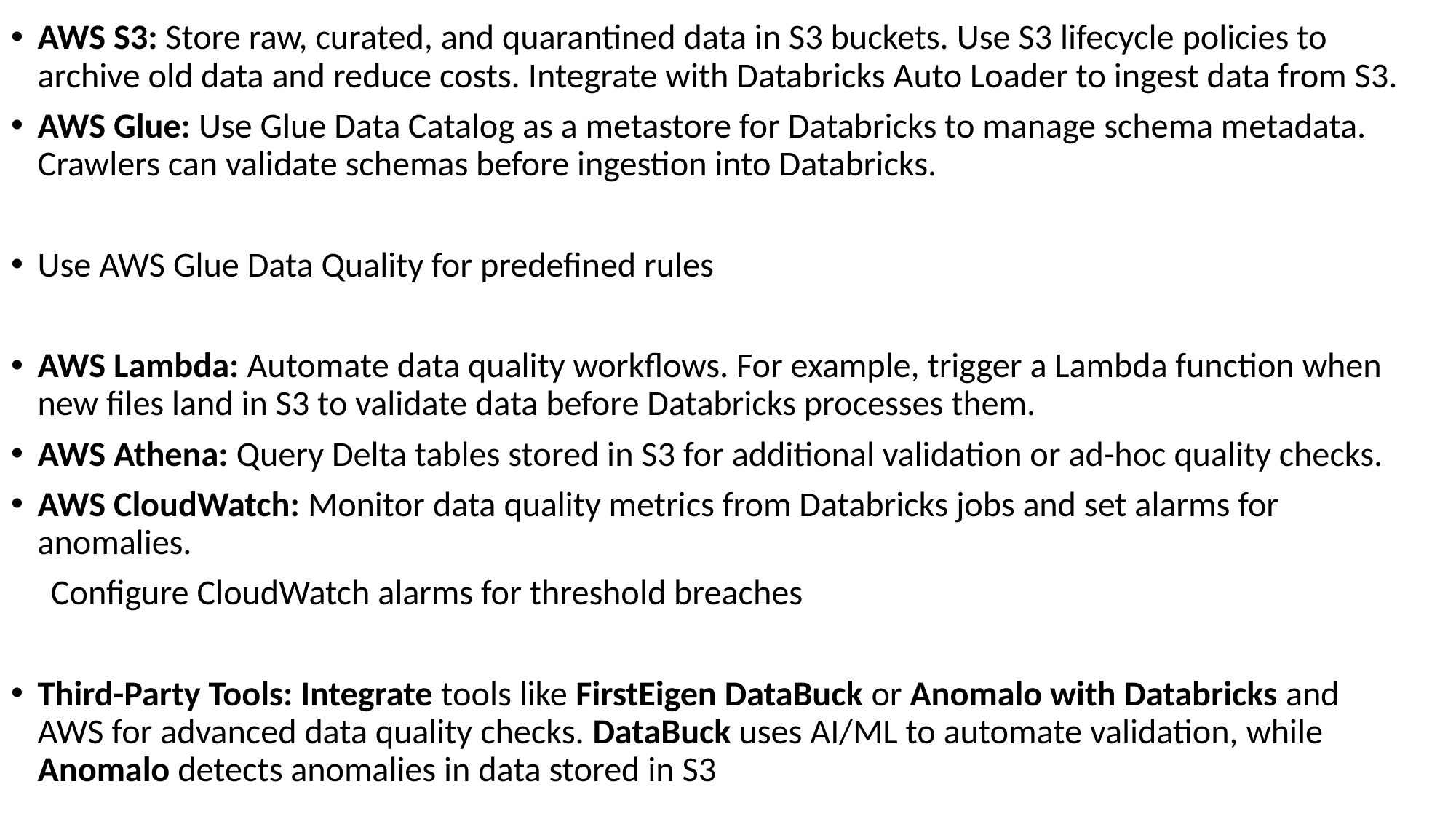

AWS S3: Store raw, curated, and quarantined data in S3 buckets. Use S3 lifecycle policies to archive old data and reduce costs. Integrate with Databricks Auto Loader to ingest data from S3.
AWS Glue: Use Glue Data Catalog as a metastore for Databricks to manage schema metadata. Crawlers can validate schemas before ingestion into Databricks.

Use AWS Glue Data Quality for predefined rules

AWS Lambda: Automate data quality workflows. For example, trigger a Lambda function when new files land in S3 to validate data before Databricks processes them.
AWS Athena: Query Delta tables stored in S3 for additional validation or ad-hoc quality checks.
AWS CloudWatch: Monitor data quality metrics from Databricks jobs and set alarms for anomalies.
     Configure CloudWatch alarms for threshold breaches

Third-Party Tools: Integrate tools like FirstEigen DataBuck or Anomalo with Databricks and AWS for advanced data quality checks. DataBuck uses AI/ML to automate validation, while Anomalo detects anomalies in data stored in S3